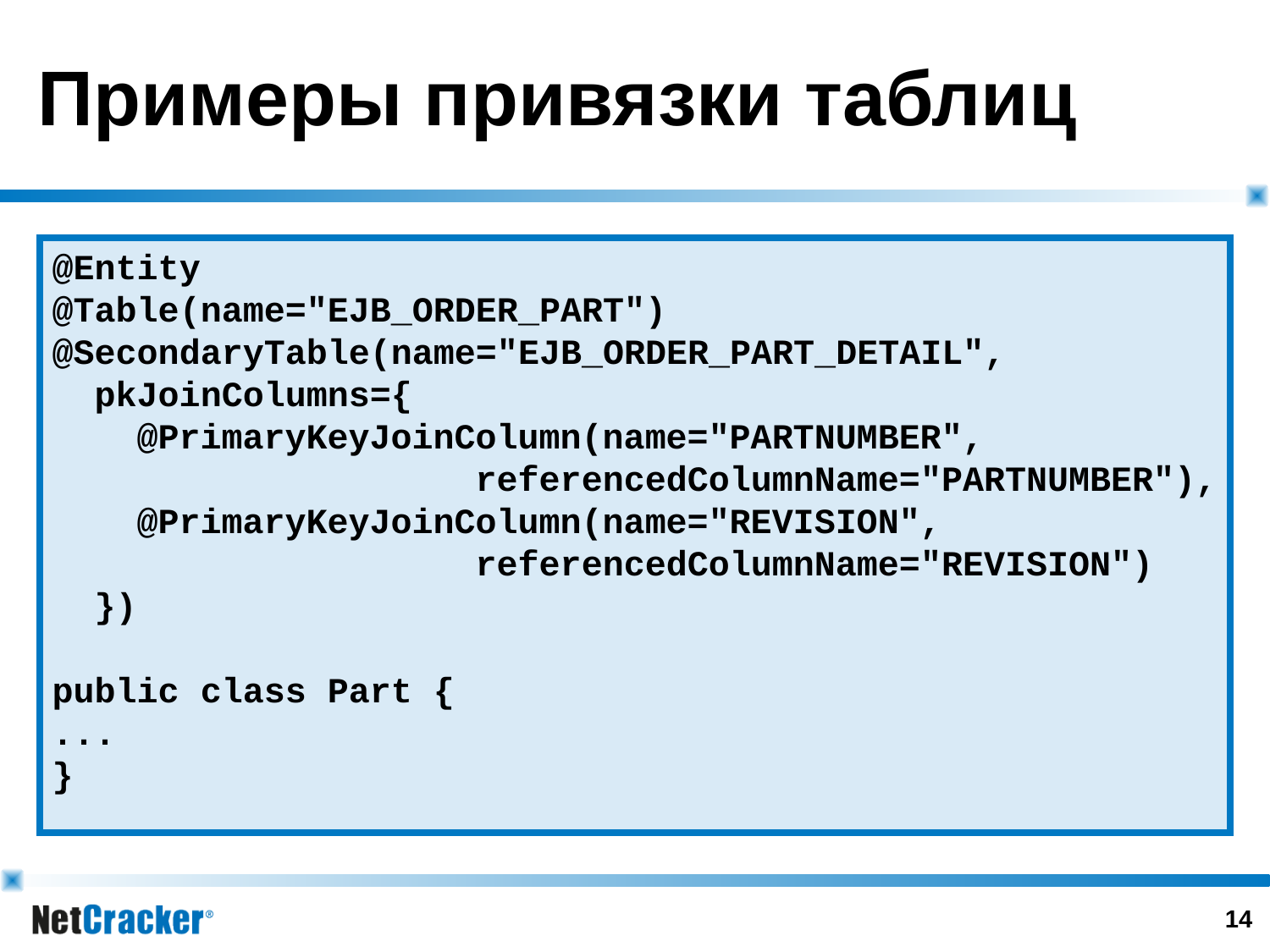

# Примеры привязки таблиц
@Entity
@Table(name="EJB_ORDER_PART")
@SecondaryTable(name="EJB_ORDER_PART_DETAIL",
  pkJoinColumns={
    @PrimaryKeyJoinColumn(name="PARTNUMBER",
                    referencedColumnName="PARTNUMBER"),
    @PrimaryKeyJoinColumn(name="REVISION",
                    referencedColumnName="REVISION")
  })

public class Part {
...
}
14